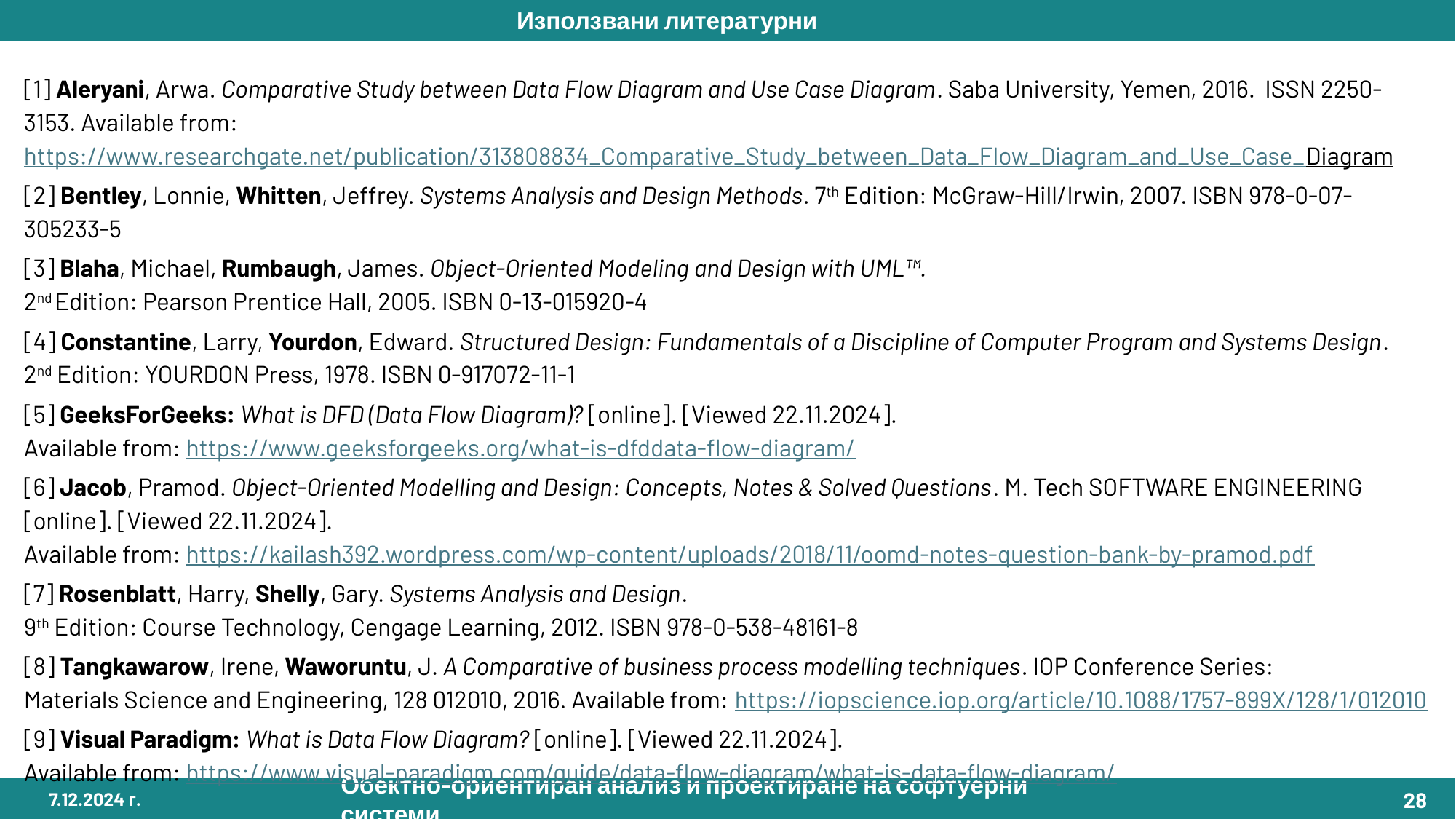

Използвани литературни източници

[1] Aleryani, Arwa. Comparative Study between Data Flow Diagram and Use Case Diagram. Saba University, Yemen, 2016.  ISSN 2250-3153. Available from: https://www.researchgate.net/publication/313808834_Comparative_Study_between_Data_Flow_Diagram_and_Use_Case_
Diagram
[2] Bentley, Lonnie, Whitten, Jeffrey. Systems Analysis and Design Methods. 7th Edition: McGraw-Hill/Irwin, 2007. ISBN 978-0-07-305233-5
[3] Blaha, Michael, Rumbaugh, James. Object-Oriented Modeling and Design with UML™.
2nd Edition: Pearson Prentice Hall, 2005. ISBN 0-13-015920-4
[4] Constantine, Larry, Yourdon, Edward. Structured Design: Fundamentals of a Discipline of Computer Program and Systems Design.
2nd Edition: YOURDON Press, 1978. ISBN 0-917072-11-1
[5] GeeksForGeeks: What is DFD (Data Flow Diagram)? [online]. [Viewed 22.11.2024].
Available from: https://www.geeksforgeeks.org/what-is-dfddata-flow-diagram/
[6] Jacob, Pramod. Object-Oriented Modelling and Design: Concepts, Notes & Solved Questions. M. Tech SOFTWARE ENGINEERING [online]. [Viewed 22.11.2024].
Available from: https://kailash392.wordpress.com/wp-content/uploads/2018/11/oomd-notes-question-bank-by-pramod.pdf
[7] Rosenblatt, Harry, Shelly, Gary. Systems Analysis and Design.
9th Edition: Course Technology, Cengage Learning, 2012. ISBN 978-0-538-48161-8
[8] Tangkawarow, Irene, Waworuntu, J. A Comparative of business process modelling techniques. IOP Conference Series:
Materials Science and Engineering, 128 012010, 2016. Available from: https://iopscience.iop.org/article/10.1088/1757-899X/128/1/012010
[9] Visual Paradigm: What is Data Flow Diagram? [online]. [Viewed 22.11.2024].
Available from: https://www.visual-paradigm.com/guide/data-flow-diagram/what-is-data-flow-diagram/
7.12.2024 г.
Обектно-ориентиран анализ и проектиране на софтуерни системи
28